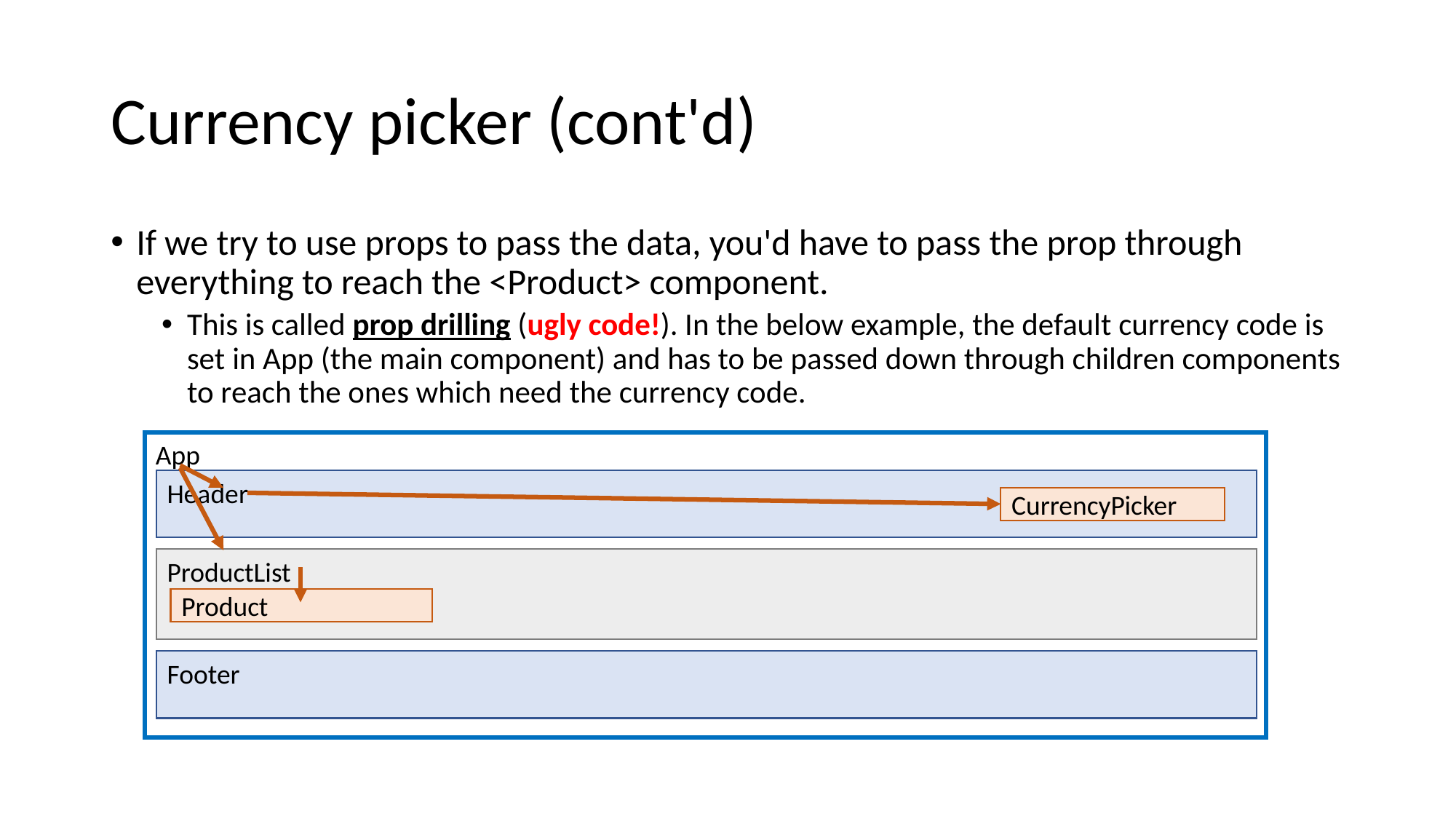

# Currency picker (cont'd)
If we try to use props to pass the data, you'd have to pass the prop through everything to reach the <Product> component.
This is called prop drilling (ugly code!). In the below example, the default currency code is set in App (the main component) and has to be passed down through children components to reach the ones which need the currency code.
App
Header
CurrencyPicker
ProductList
Product
Footer